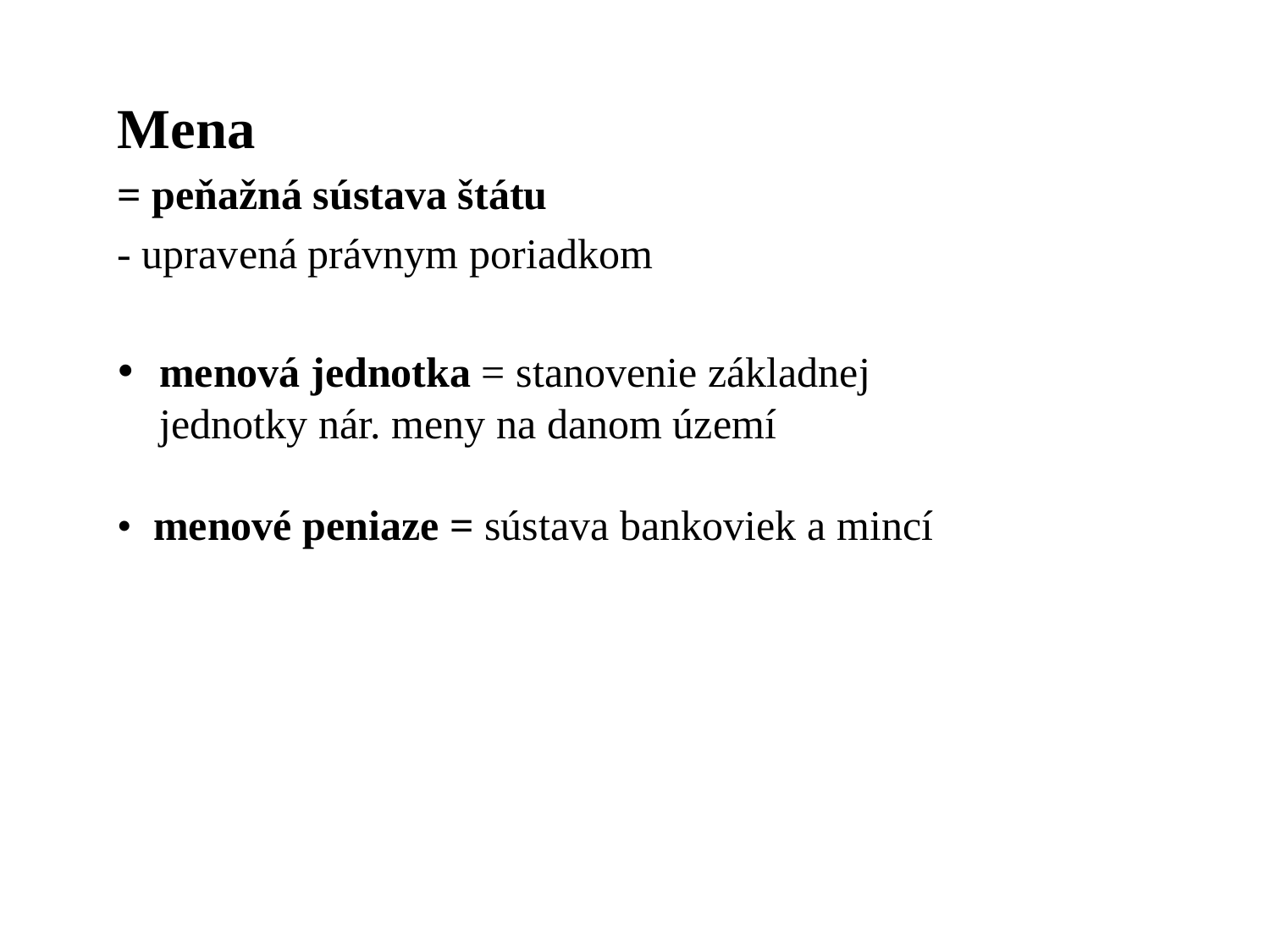

Mena
= peňažná sústava štátu
- upravená právnym poriadkom
•  menová jednotka = stanovenie základnej
    jednotky nár. meny na danom území
•  menové peniaze = sústava bankoviek a mincí